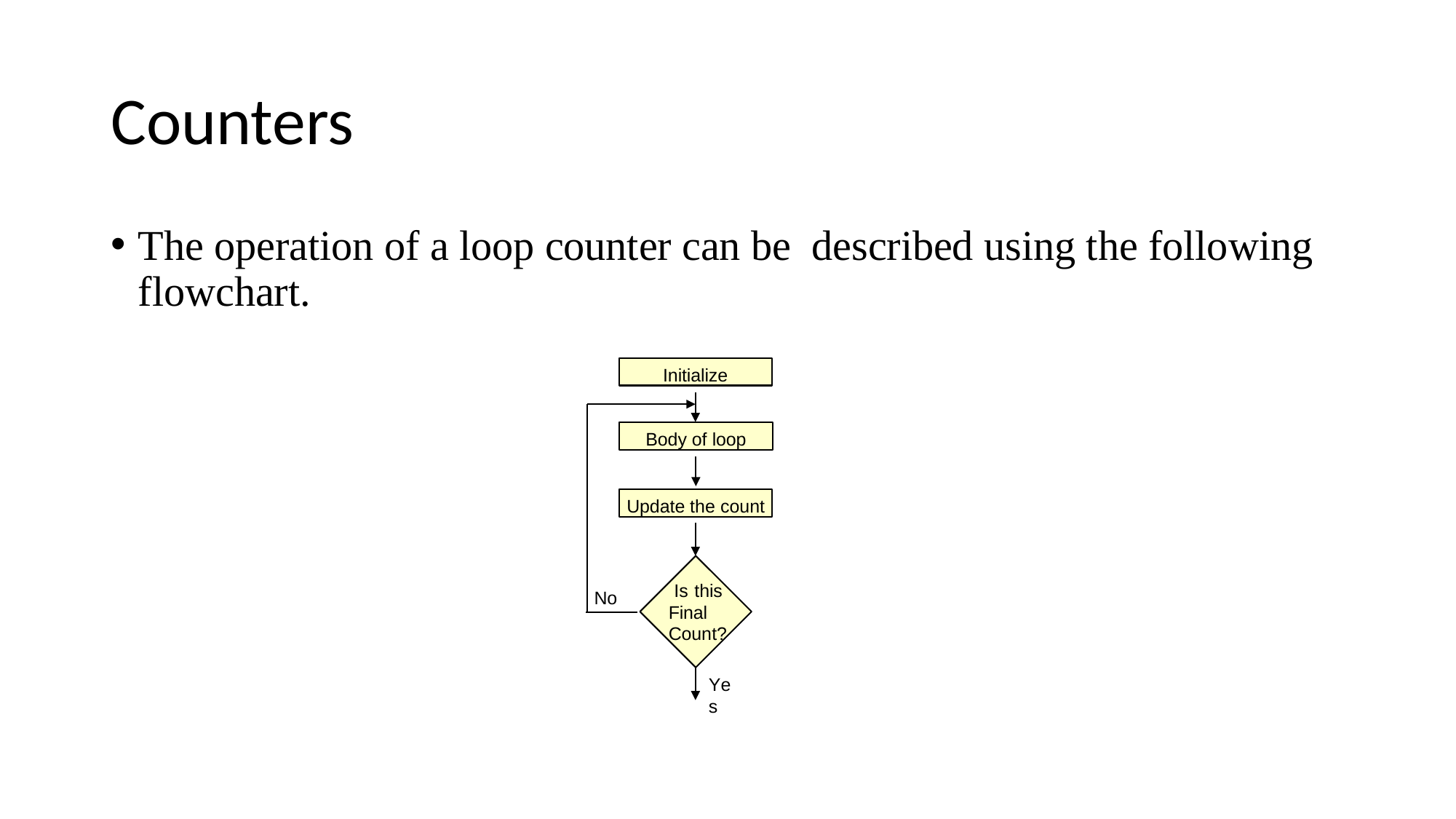

# Counters
The operation of a loop counter can be  described using the following flowchart.

Initialize

Body of loop

Update the count

Is this  Final  Count?
No
Yes